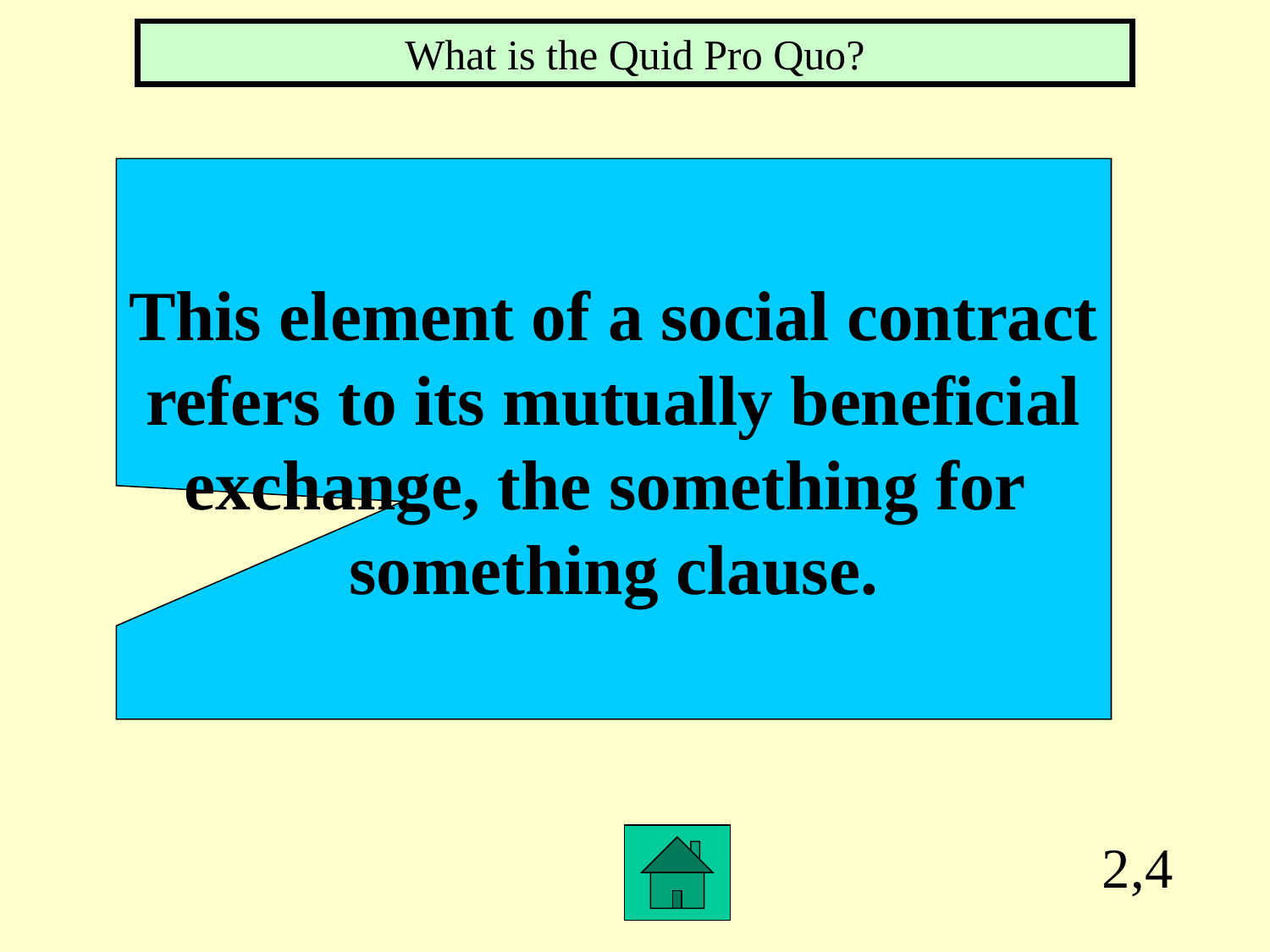

What is the Quid Pro Quo?
This element of a social contract
refers to its mutually beneficial
exchange, the something for
something clause.

2,4